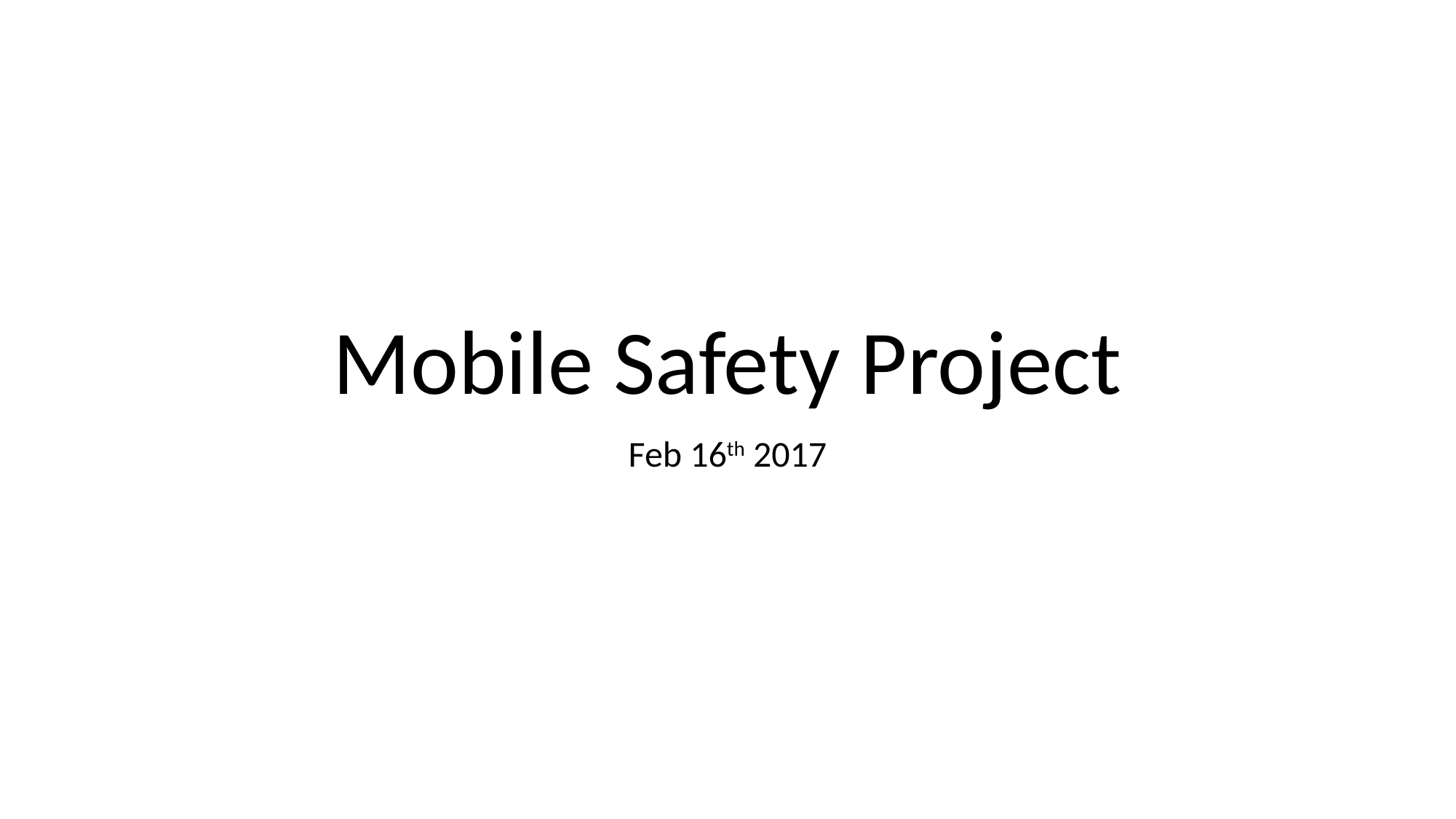

# Mobile Safety Project
Feb 16th 2017